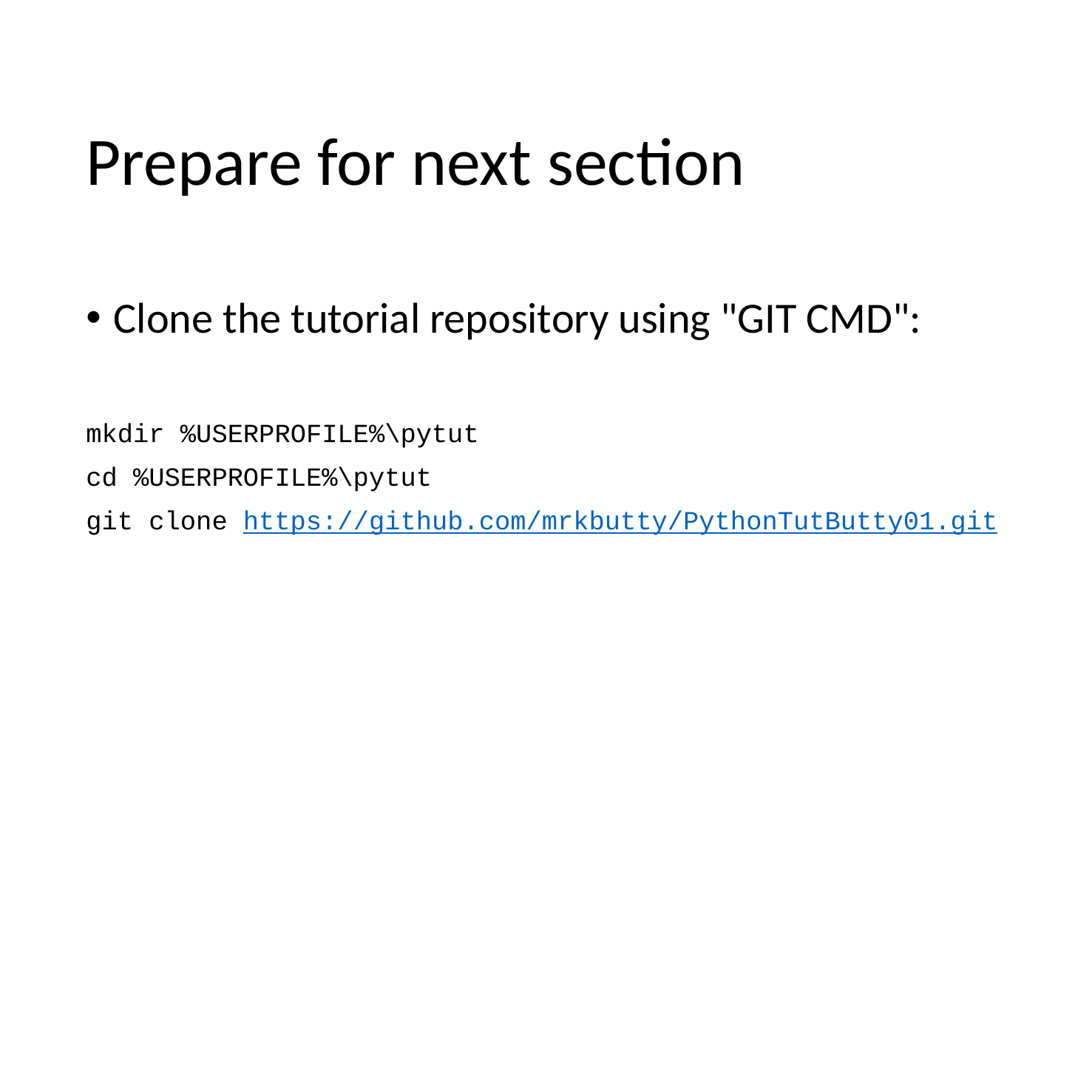

# Prepare for next section
Clone the tutorial repository using "GIT CMD":

mkdir %USERPROFILE%\pytut
cd %USERPROFILE%\pytut
git clone https://github.com/mrkbutty/PythonTutButty01.git